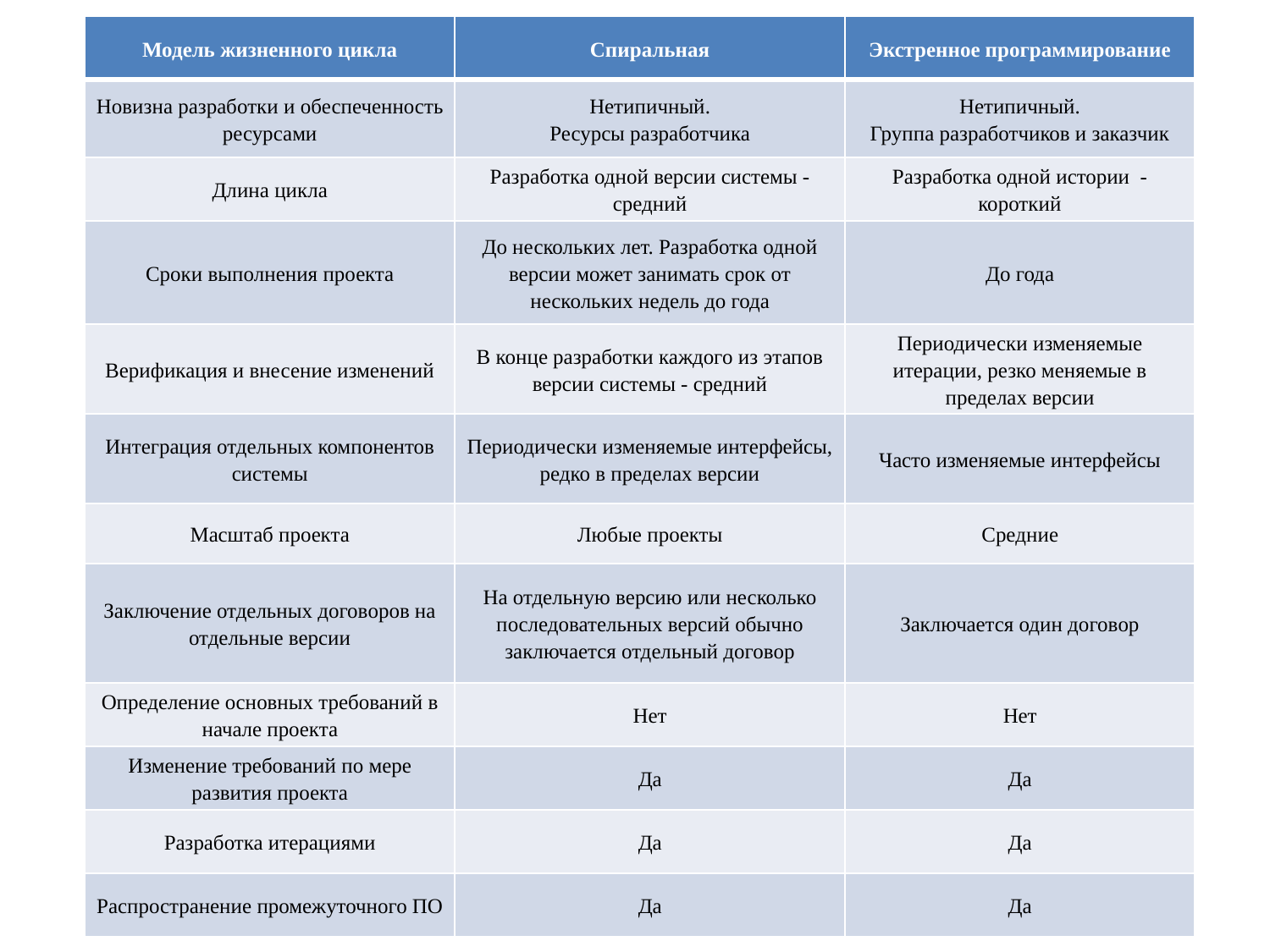

| Модель жизненного цикла | Спиральная | Экстренное программирование |
| --- | --- | --- |
| Новизна разработки и обеспеченность ресурсами | Нетипичный. Ресурсы разработчика | Нетипичный. Группа разработчиков и заказчик |
| Длина цикла | Разработка одной версии системы - средний | Разработка одной истории - короткий |
| Сроки выполнения проекта | До нескольких лет. Разработка одной версии может занимать срок от нескольких недель до года | До года |
| Верификация и внесение изменений | В конце разработки каждого из этапов версии системы - средний | Периодически изменяемые итерации, резко меняемые в пределах версии |
| Интеграция отдельных компонентов системы | Периодически изменяемые интерфейсы, редко в пределах версии | Часто изменяемые интерфейсы |
| Масштаб проекта | Любые проекты | Средние |
| Заключение отдельных договоров на отдельные версии | На отдельную версию или несколько последовательных версий обычно заключается отдельный договор | Заключается один договор |
| Определение основных требований в начале проекта | Нет | Нет |
| Изменение требований по мере развития проекта | Да | Да |
| Разработка итерациями | Да | Да |
| Распространение промежуточного ПО | Да | Да |